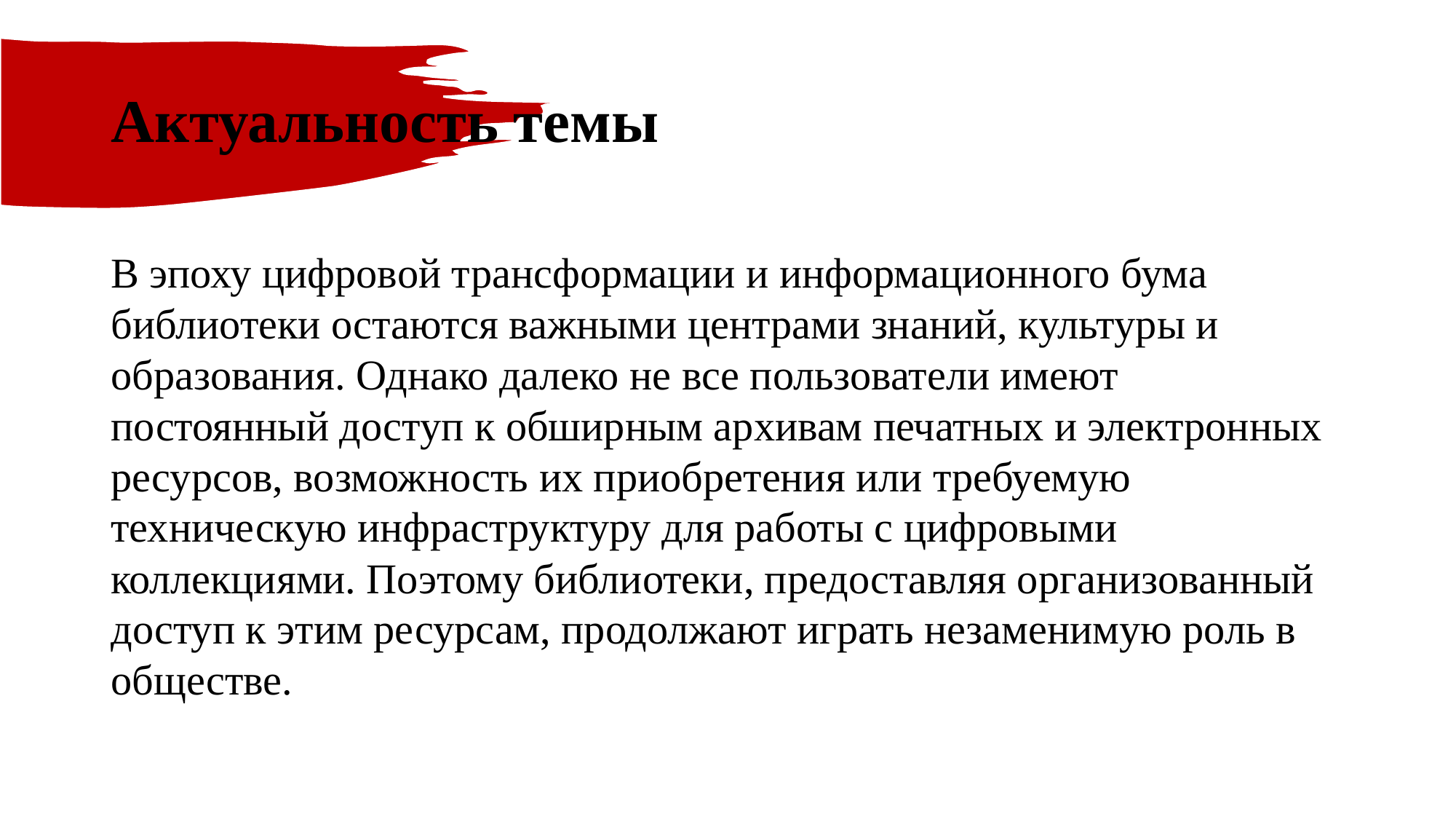

# Актуальность темы
В эпоху цифровой трансформации и информационного бума библиотеки остаются важными центрами знаний, культуры и образования. Однако далеко не все пользователи имеют постоянный доступ к обширным архивам печатных и электронных ресурсов, возможность их приобретения или требуемую техническую инфраструктуру для работы с цифровыми коллекциями. Поэтому библиотеки, предоставляя организованный доступ к этим ресурсам, продолжают играть незаменимую роль в обществе.